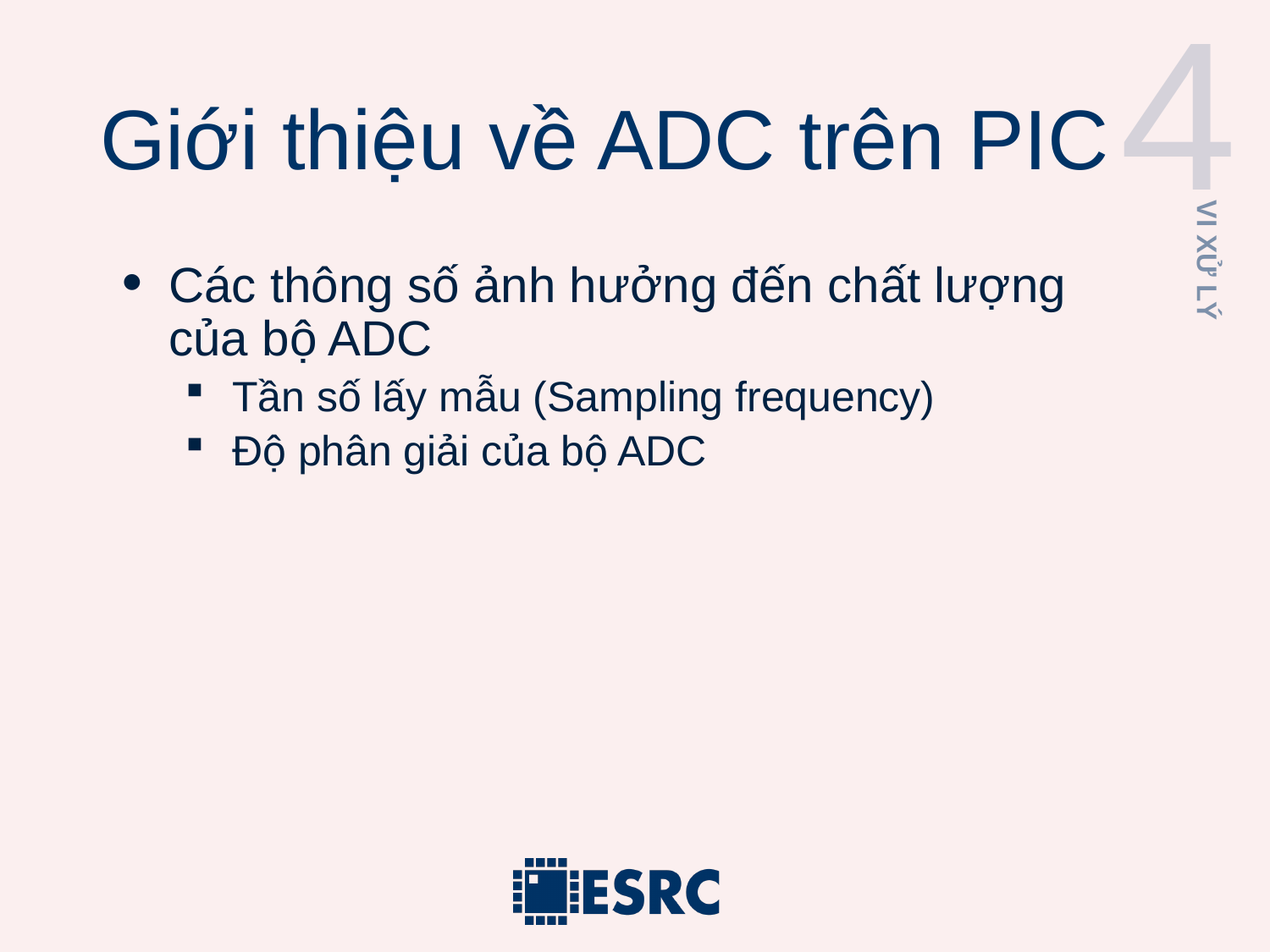

4
# Giới thiệu về ADC trên PIC
Các thông số ảnh hưởng đến chất lượng của bộ ADC
Tần số lấy mẫu (Sampling frequency)
Độ phân giải của bộ ADC
Vi xử lý